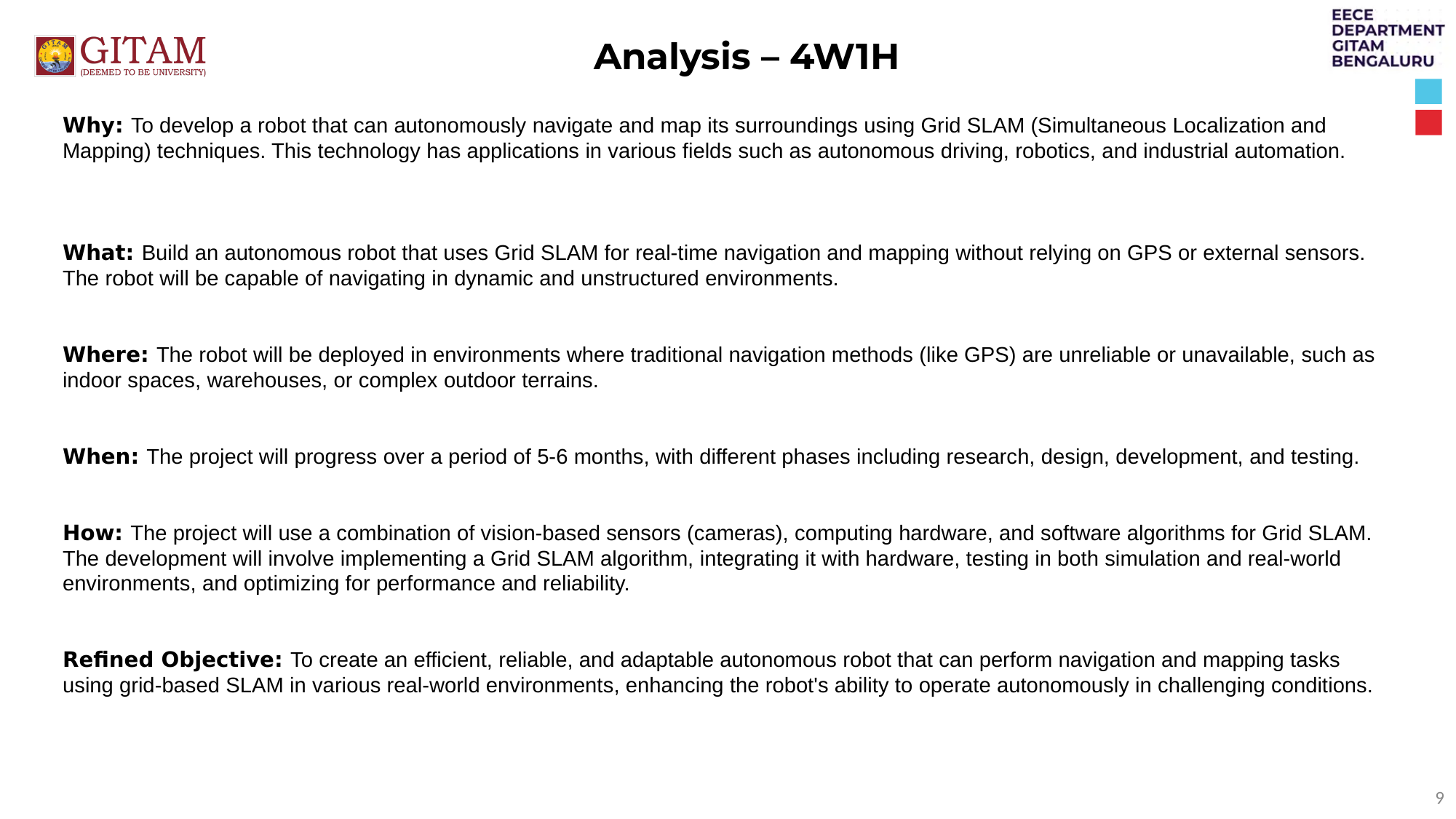

Analysis – 4W1H
Why: To develop a robot that can autonomously navigate and map its surroundings using Grid SLAM (Simultaneous Localization and Mapping) techniques. This technology has applications in various fields such as autonomous driving, robotics, and industrial automation.

What: Build an autonomous robot that uses Grid SLAM for real-time navigation and mapping without relying on GPS or external sensors. The robot will be capable of navigating in dynamic and unstructured environments.

Where: The robot will be deployed in environments where traditional navigation methods (like GPS) are unreliable or unavailable, such as indoor spaces, warehouses, or complex outdoor terrains.

When: The project will progress over a period of 5-6 months, with different phases including research, design, development, and testing.

How: The project will use a combination of vision-based sensors (cameras), computing hardware, and software algorithms for Grid SLAM. The development will involve implementing a Grid SLAM algorithm, integrating it with hardware, testing in both simulation and real-world environments, and optimizing for performance and reliability.

Refined Objective: To create an efficient, reliable, and adaptable autonomous robot that can perform navigation and mapping tasks using grid-based SLAM in various real-world environments, enhancing the robot's ability to operate autonomously in challenging conditions.

9